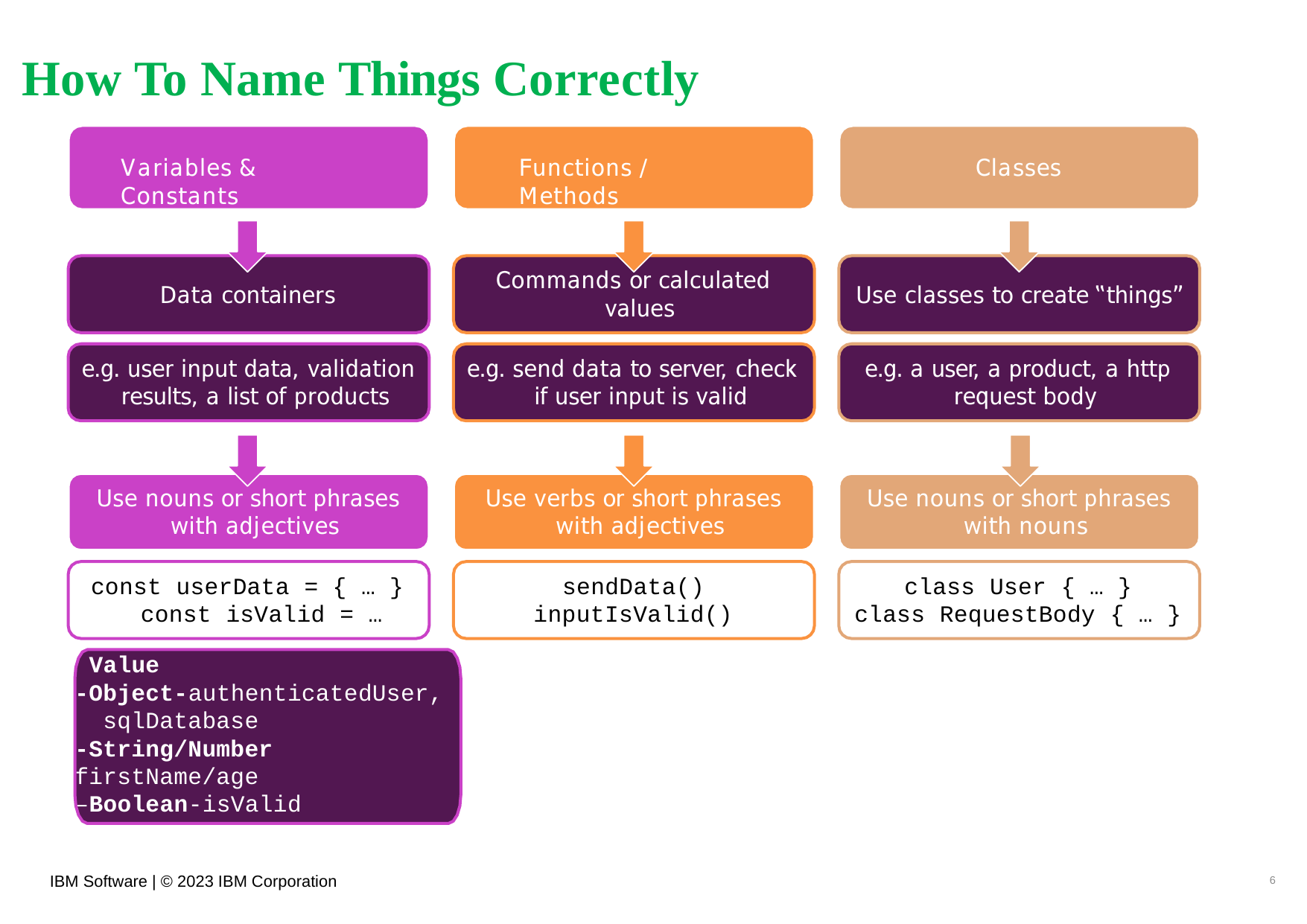

# How To Name Things Correctly

Variables & Constants
Functions / Methods
Classes

Commands or calculated  values
Data containers
Use classes to create “things”

e.g. user input data, validation  results, a list of products
e.g. send data to server, check  if user input is valid
e.g. a user, a product, a http  request body

Use nouns or short phrases  with adjectives
Use verbs or short phrases  with adjectives
Use nouns or short phrases  with nouns

const userData = { … }  const isValid = …
sendData()  inputIsValid()
class User { … }  class RequestBody { … }
 Value
-Object-authenticatedUser,    sqlDatabase
-String/Number
firstName/age
–Boolean-isValid

IBM Software | © 2023 IBM Corporation
6